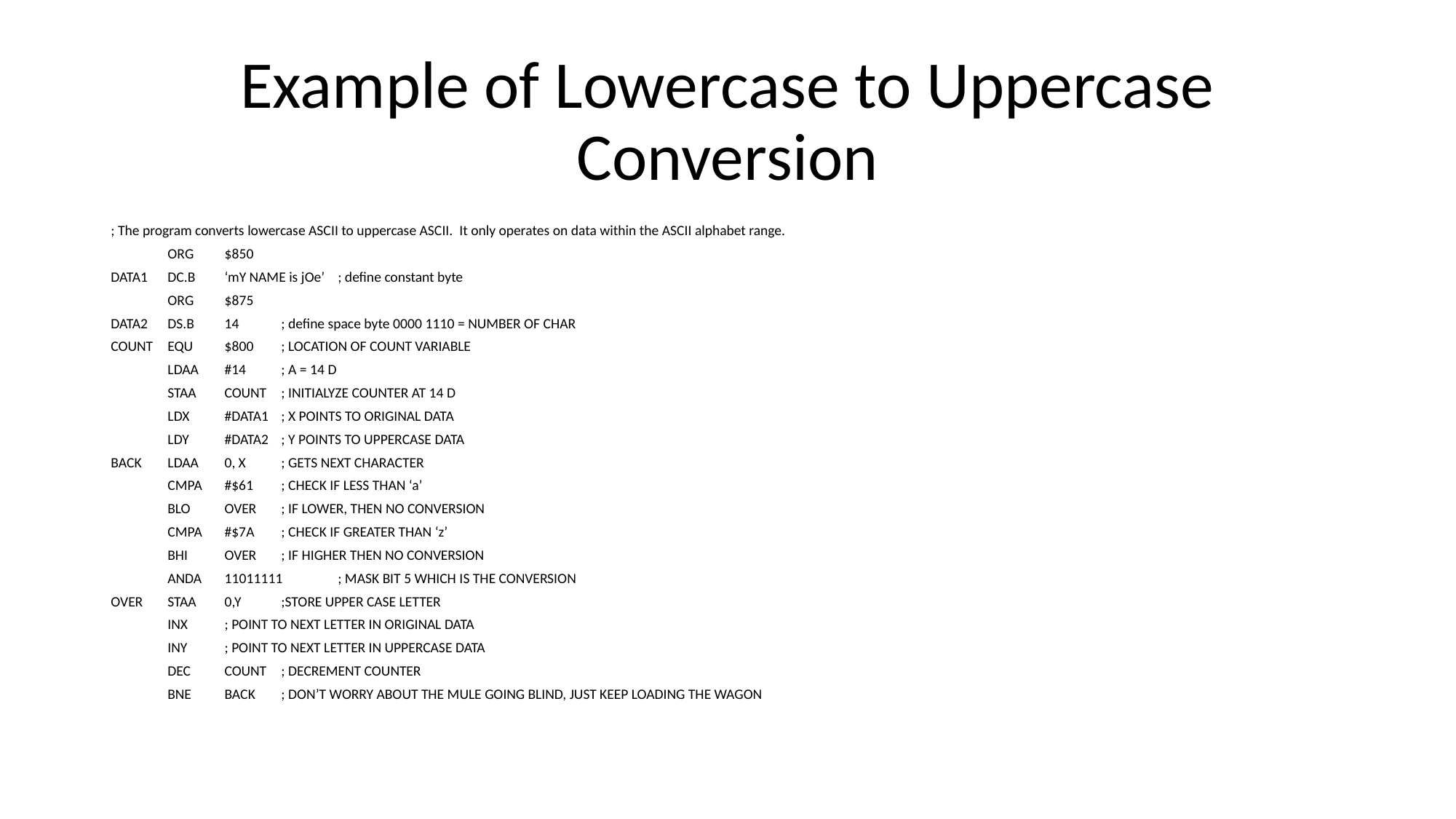

# Example of Lowercase to Uppercase Conversion
; The program converts lowercase ASCII to uppercase ASCII.  It only operates on data within the ASCII alphabet range.
	ORG	$850
DATA1	DC.B	‘mY NAME is jOe’	; define constant byte
	ORG	$875
DATA2	DS.B	14	; define space byte 0000 1110 = NUMBER OF CHAR
COUNT	EQU	$800	; LOCATION OF COUNT VARIABLE
	LDAA	#14	; A = 14 D
	STAA	COUNT	; INITIALYZE COUNTER AT 14 D
	LDX	#DATA1	; X POINTS TO ORIGINAL DATA
	LDY	#DATA2	; Y POINTS TO UPPERCASE DATA
BACK	LDAA	0, X	; GETS NEXT CHARACTER
	CMPA	#$61	; CHECK IF LESS THAN ‘a’
	BLO	OVER	; IF LOWER, THEN NO CONVERSION
	CMPA	#$7A	; CHECK IF GREATER THAN ‘z’
	BHI	OVER	; IF HIGHER THEN NO CONVERSION
	ANDA	11011111	; MASK BIT 5 WHICH IS THE CONVERSION
OVER	STAA	0,Y	;STORE UPPER CASE LETTER
	INX		; POINT TO NEXT LETTER IN ORIGINAL DATA
	INY		; POINT TO NEXT LETTER IN UPPERCASE DATA
	DEC	COUNT	; DECREMENT COUNTER
	BNE	BACK	; DON’T WORRY ABOUT THE MULE GOING BLIND, JUST KEEP LOADING THE WAGON